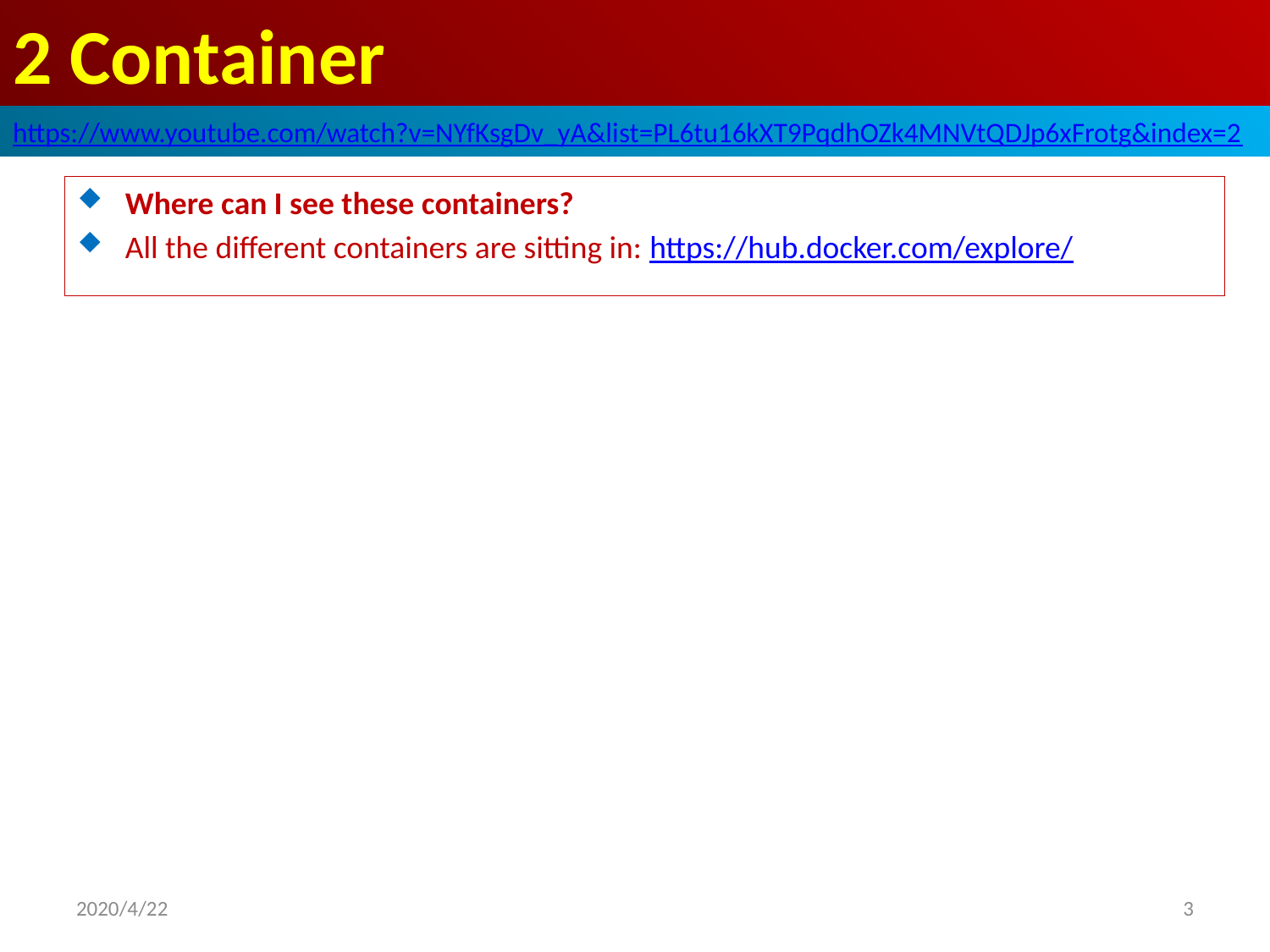

# 2 Container
https://www.youtube.com/watch?v=NYfKsgDv_yA&list=PL6tu16kXT9PqdhOZk4MNVtQDJp6xFrotg&index=2
Where can I see these containers?
All the different containers are sitting in: https://hub.docker.com/explore/
2020/4/22
3